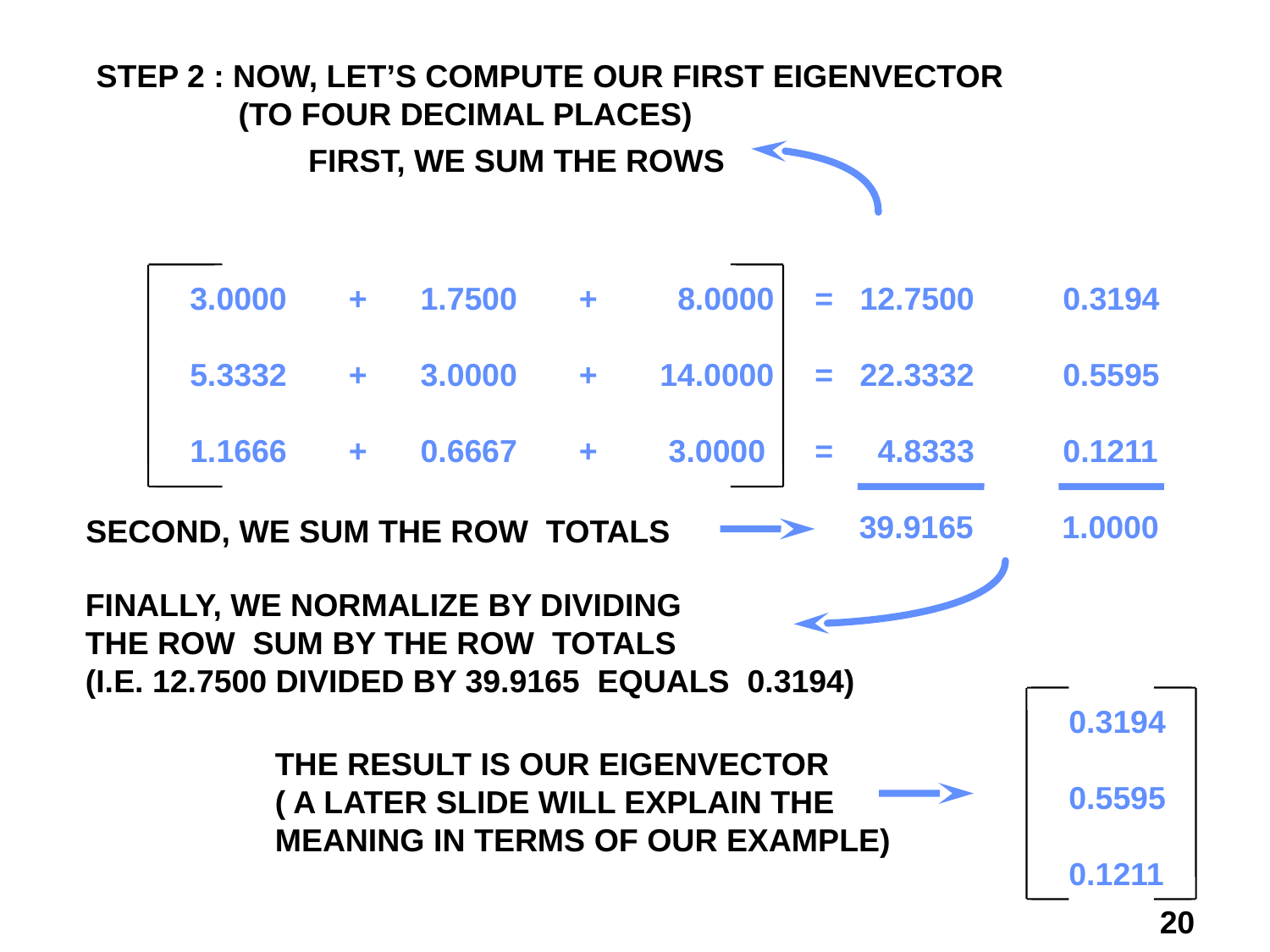

STEP 2 : NOW, LET’S COMPUTE OUR FIRST EIGENVECTOR
                (TO FOUR DECIMAL PLACES)
FIRST, WE SUM THE ROWS

3.0000       +      1.7500       +         8.0000

5.3332       +      3.0000       +       14.0000

1.1666       +      0.6667       +        3.0000
=   12.7500          0.3194

=   22.3332          0.5595

=     4.8333          0.1211

     39.9165          1.0000

SECOND, WE SUM THE ROW  TOTALS

FINALLY, WE NORMALIZE BY DIVIDING
THE ROW  SUM BY THE ROW  TOTALS
(I.E. 12.7500 DIVIDED BY 39.9165  EQUALS  0.3194)

0.3194

0.5595

0.1211
THE RESULT IS OUR EIGENVECTOR
( A LATER SLIDE WILL EXPLAIN THE
MEANING IN TERMS OF OUR EXAMPLE)